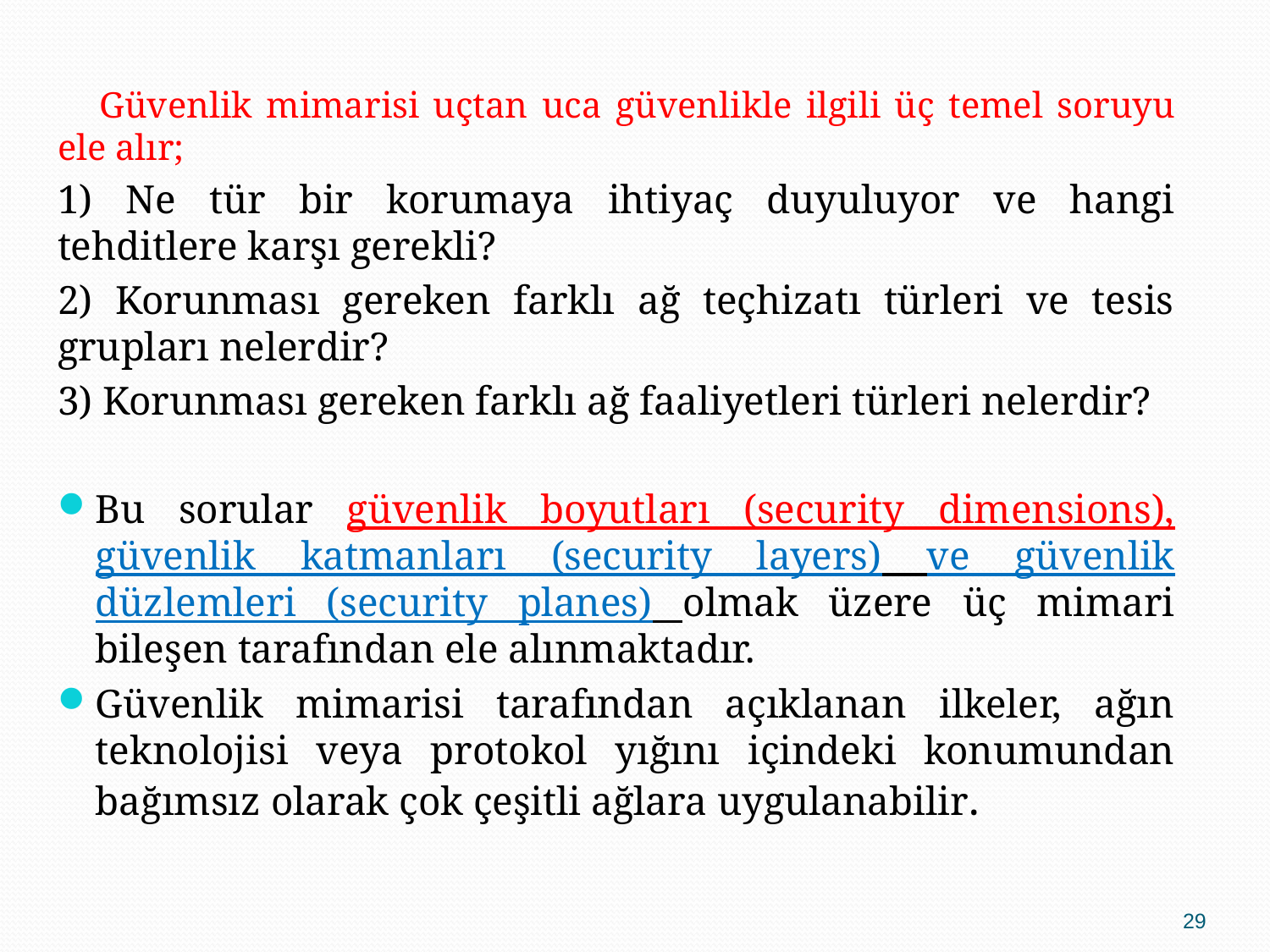

Güvenlik mimarisi uçtan uca güvenlikle ilgili üç temel soruyu ele alır;
1) Ne tür bir korumaya ihtiyaç duyuluyor ve hangi tehditlere karşı gerekli?
2) Korunması gereken farklı ağ teçhizatı türleri ve tesis grupları nelerdir?
3) Korunması gereken farklı ağ faaliyetleri türleri nelerdir?

Bu sorular güvenlik boyutları (security dimensions), güvenlik katmanları (security layers) ve güvenlik düzlemleri (security planes) olmak üzere üç mimari bileşen tarafından ele alınmaktadır.
Güvenlik mimarisi tarafından açıklanan ilkeler, ağın teknolojisi veya protokol yığını içindeki konumundan bağımsız olarak çok çeşitli ağlara uygulanabilir.
29